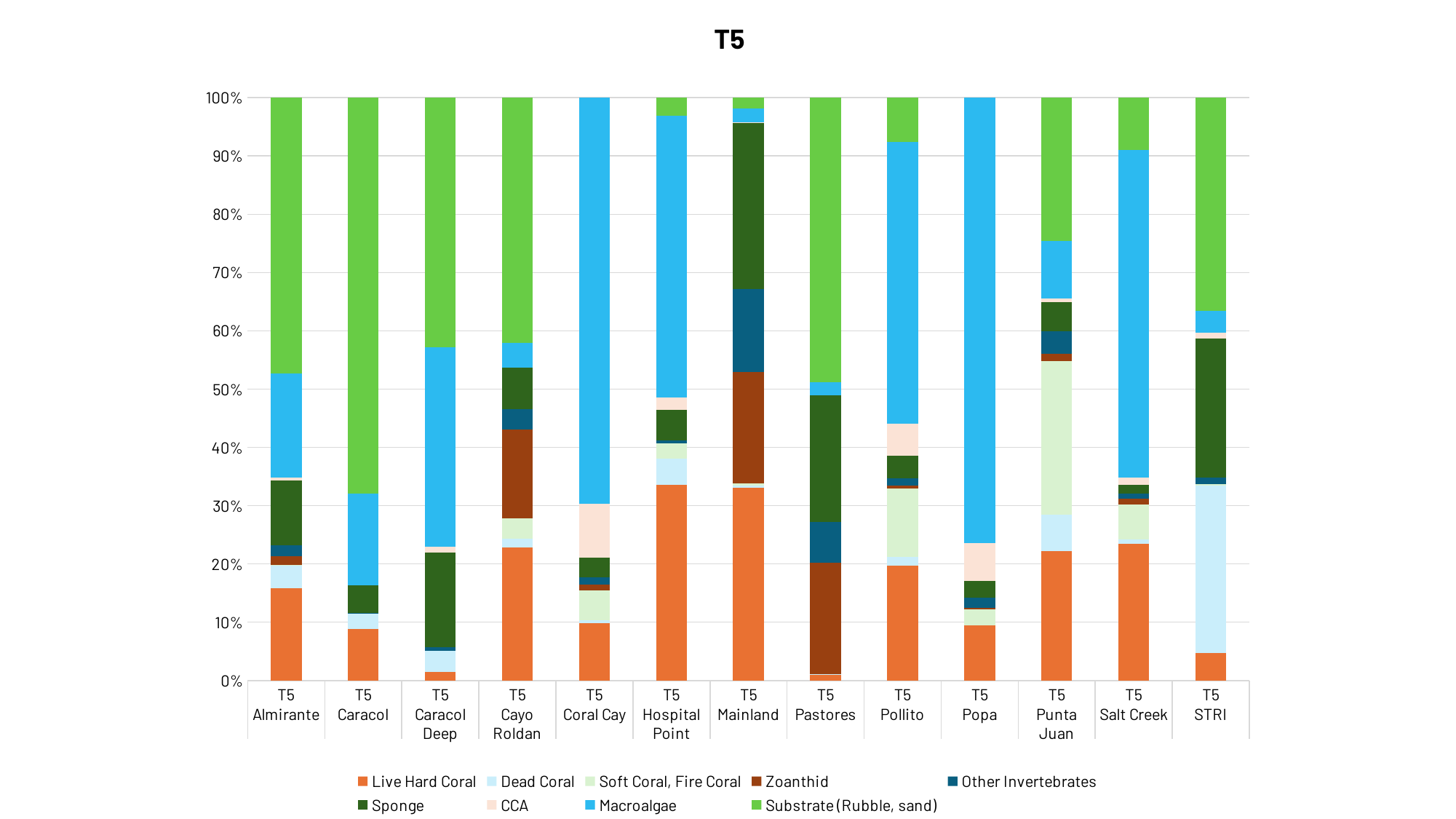

### Chart: T5

| Category | Live Hard Coral | Dead Coral | Soft Coral, Fire Coral | Zoanthid | Other Invertebrates | Sponge | CCA | Macroalgae | Substrate (Rubble, sand) |
|---|---|---|---|---|---|---|---|---|---|
| T5 | 14.9 | 3.8 | 0.05 | 1.35 | 1.85 | 10.5 | 0.45 | 16.85 | 44.7 |
| T5 | 8.636363636363637 | 2.5454545454545454 | 0.0 | 0.0 | 0.09090909090909091 | 4.7272727272727275 | 0.0 | 15.363636363636363 | 66.45454545454545 |
| T5 | 1.4545454545454546 | 3.4545454545454546 | 0.0 | 0.0 | 0.5454545454545454 | 15.636363636363637 | 1.0 | 32.90909090909091 | 41.18181818181818 |
| T5 | 21.545454545454547 | 1.3636363636363635 | 3.272727272727273 | 14.363636363636363 | 3.3636363636363638 | 6.7272727272727275 | 0.0 | 4.0 | 39.63636363636363 |
| T5 | 9.0 | 0.5454545454545454 | 4.636363636363637 | 1.0 | 1.0909090909090908 | 3.1818181818181817 | 8.454545454545455 | 64.18181818181819 | 0.0 |
| T5 | 31.363636363636363 | 4.090909090909091 | 2.4545454545454546 | 0.0 | 0.45454545454545453 | 5.0 | 1.9090909090909092 | 45.09090909090909 | 2.909090909090909 |
| T5 | 15.090909090909092 | 0.18181818181818182 | 0.18181818181818182 | 8.727272727272727 | 6.454545454545454 | 13.0 | 0.09090909090909091 | 1.0909090909090908 | 0.8181818181818182 |
| T5 | 0.8181818181818182 | 0.09090909090909091 | 0.0 | 16.454545454545453 | 6.090909090909091 | 18.727272727272727 | 0.0 | 1.9090909090909092 | 42.0 |
| T5 | 18.272727272727273 | 1.3636363636363635 | 10.818181818181818 | 0.45454545454545453 | 1.1818181818181819 | 3.6363636363636362 | 5.090909090909091 | 44.72727272727273 | 7.0 |
| T5 | 7.0 | 0.0 | 2.090909090909091 | 0.18181818181818182 | 1.2727272727272727 | 2.090909090909091 | 4.818181818181818 | 56.72727272727273 | 0.0 |
| T5 | 18.09090909090909 | 5.090909090909091 | 21.363636363636363 | 1.0909090909090908 | 3.090909090909091 | 4.090909090909091 | 0.5454545454545454 | 8.0 | 20.0 |
| T5 | 20.77777777777778 | 0.6666666666666666 | 5.333333333333333 | 0.8888888888888888 | 0.7777777777777778 | 1.3333333333333333 | 1.1111111111111112 | 49.888888888888886 | 8.0 |
| T5 | 4.4 | 26.7 | 0.2 | 0.0 | 1.1 | 22.1 | 0.9 | 3.5 | 34.0 |